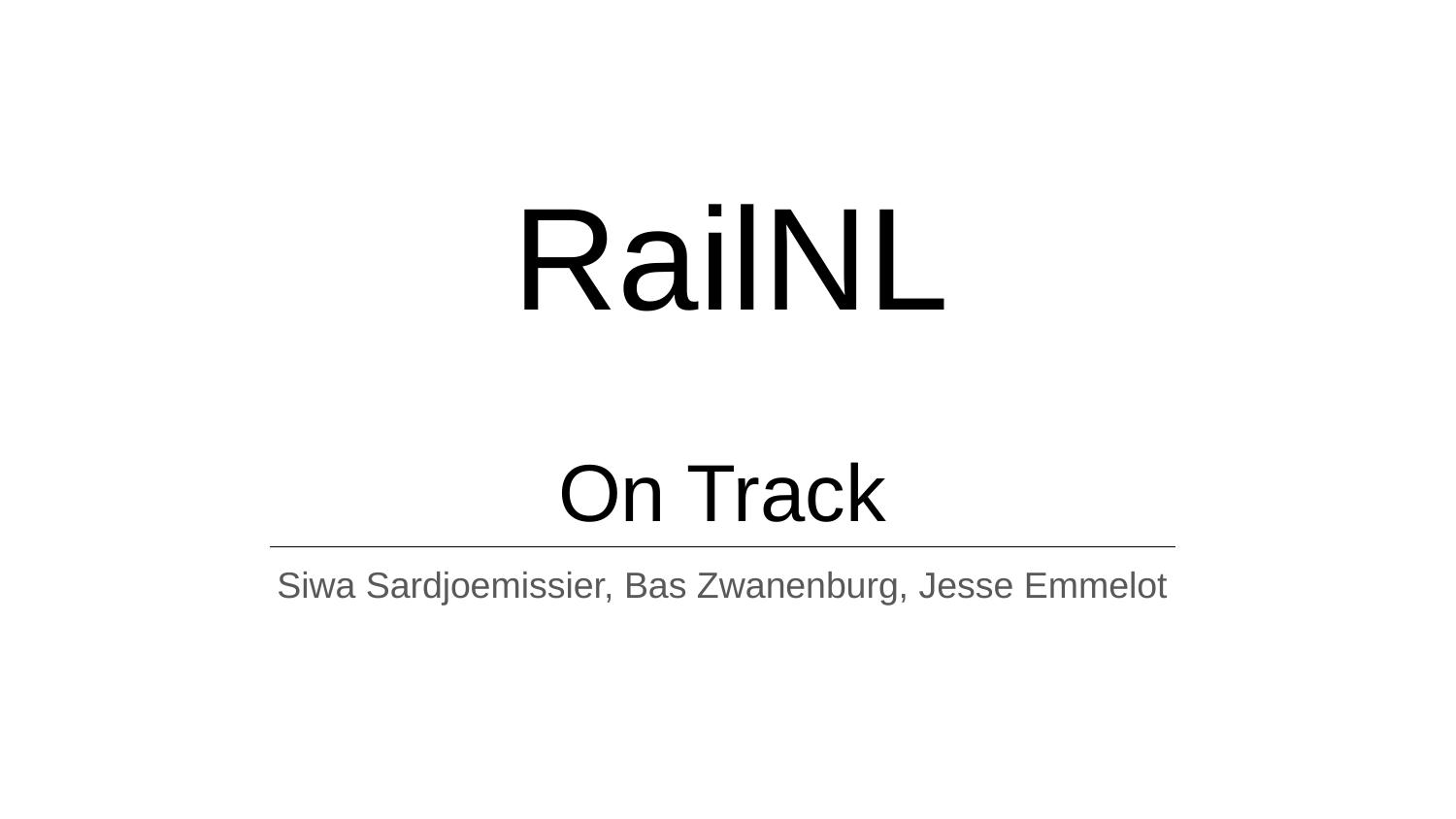

RailNL
# On Track
Siwa Sardjoemissier, Bas Zwanenburg, Jesse Emmelot